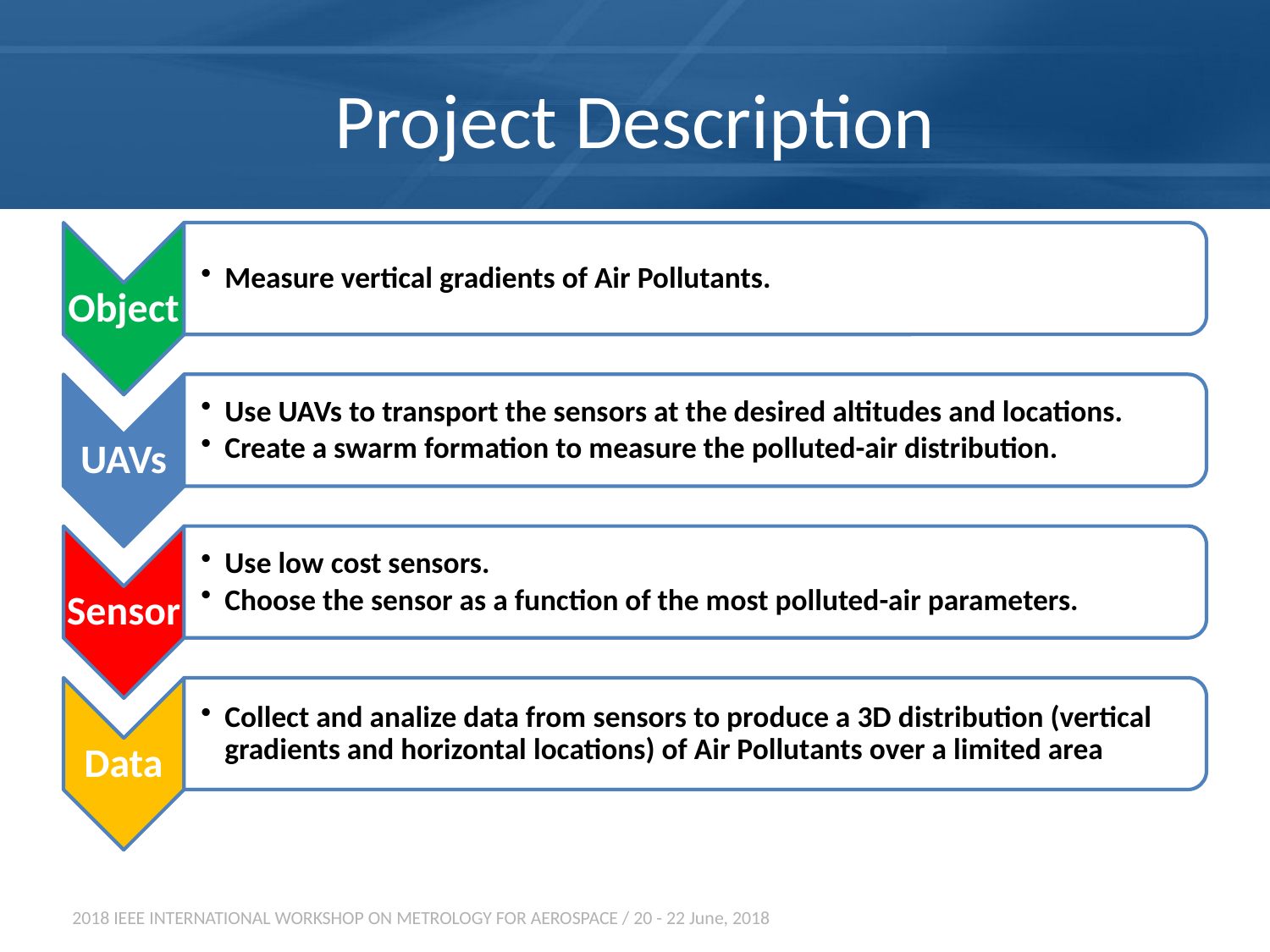

# Project Description
Object
Measure vertical gradients of Air Pollutants.
UAVs
Use UAVs to transport the sensors at the desired altitudes and locations.
Create a swarm formation to measure the polluted-air distribution.
Sensor
Use low cost sensors.
Choose the sensor as a function of the most polluted-air parameters.
Data
Collect and analize data from sensors to produce a 3D distribution (vertical gradients and horizontal locations) of Air Pollutants over a limited area
2018 IEEE INTERNATIONAL WORKSHOP ON METROLOGY FOR AEROSPACE / 20 - 22 June, 2018